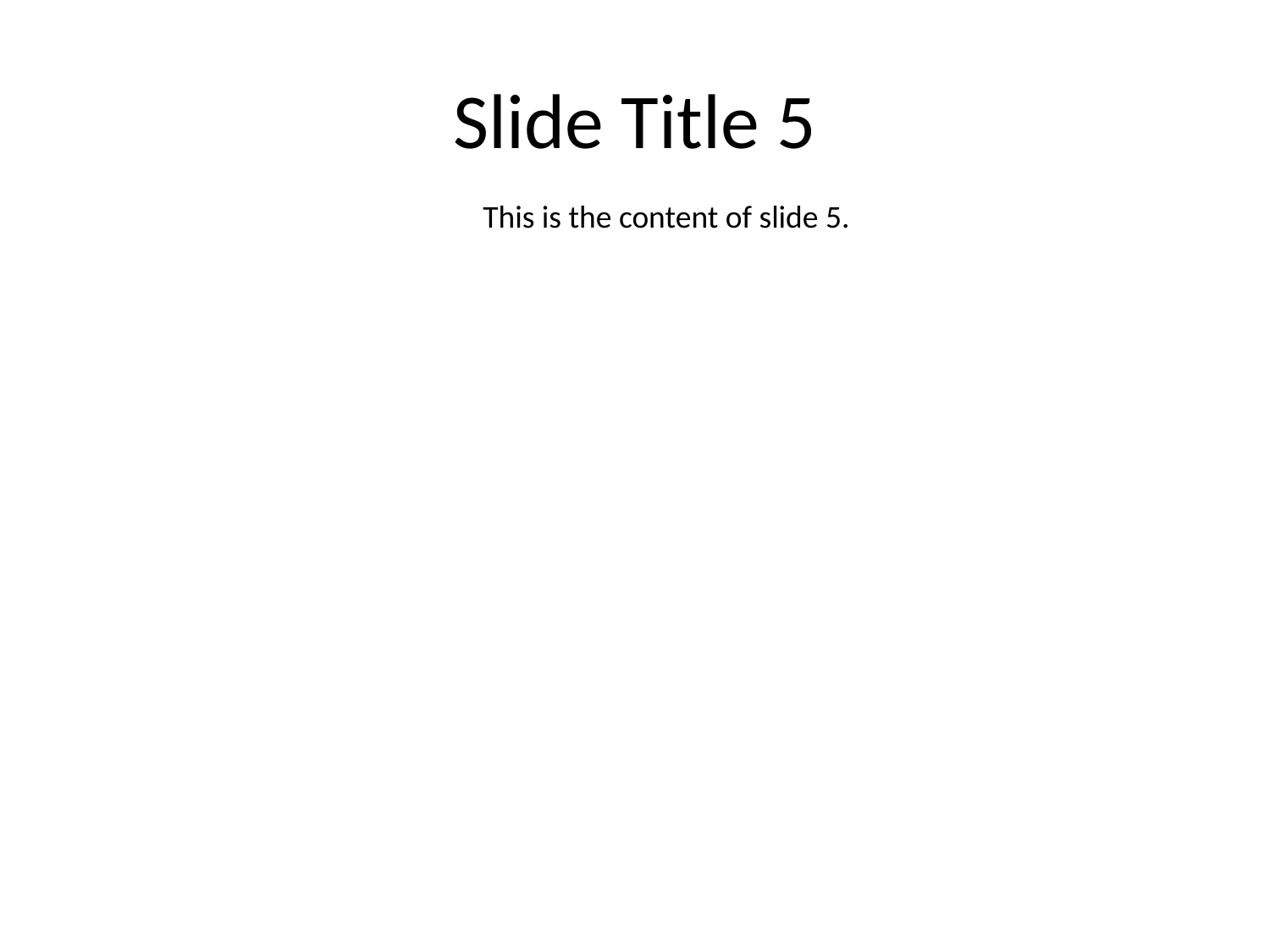

# Slide Title 5
This is the content of slide 5.